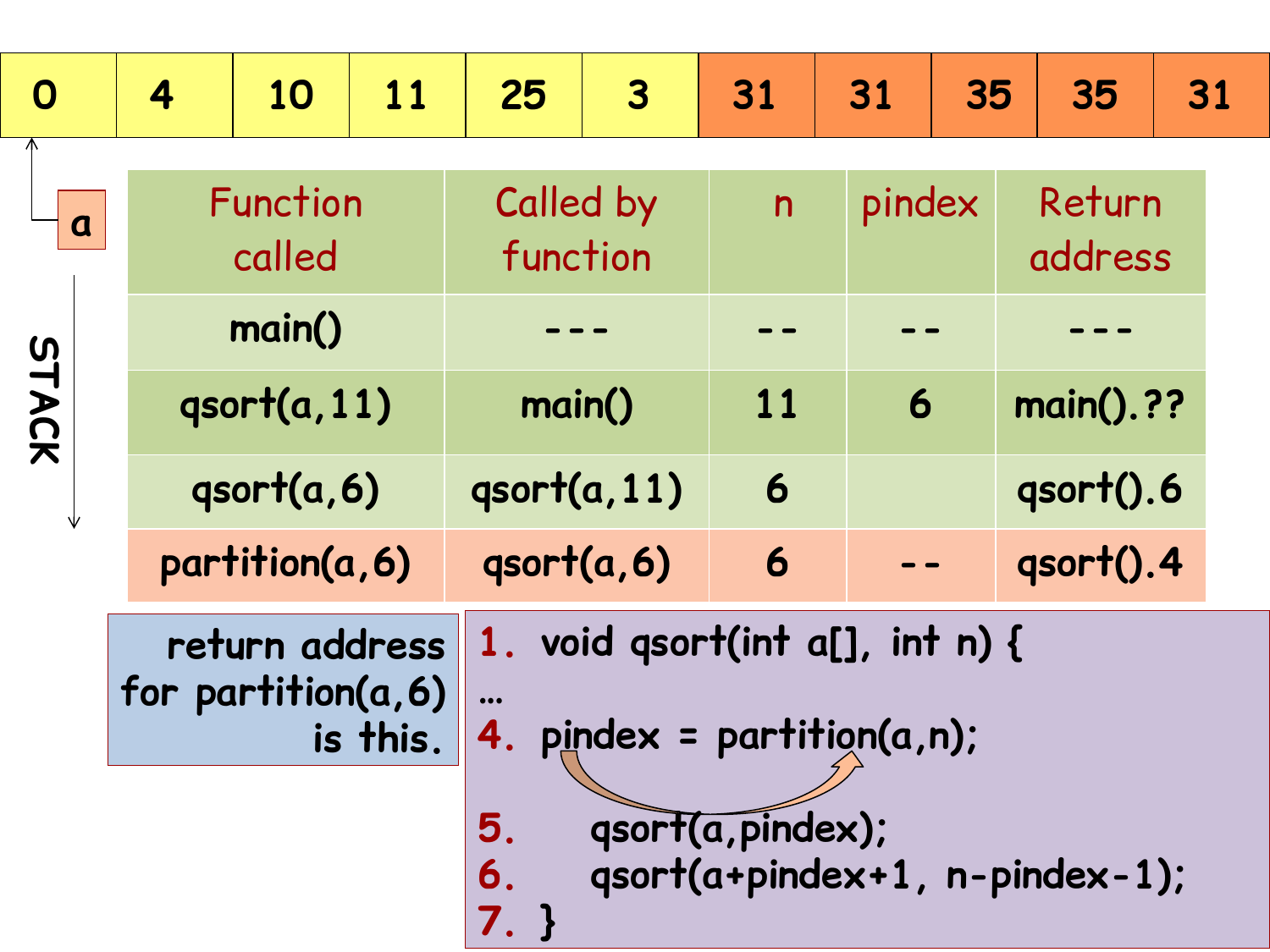

0
4
10
11
25
3
31
31
35
35
31
| Function called | Called by function | n | pindex | Return address |
| --- | --- | --- | --- | --- |
| main() | --- | -- | -- | --- |
| qsort(a,11) | main() | 11 | 6 | main().?? |
| qsort(a,6) | qsort(a,11) | 6 |  | qsort().6 |
| partition(a,6) | qsort(a,6) | 6 | -- | qsort().4 |
a
STACK
void qsort(int a[], int n) {
…
pindex = partition(a,n);

   qsort(a,pindex);
   qsort(a+pindex+1, n-pindex-1);
}
return address
for partition(a,6)
is this.